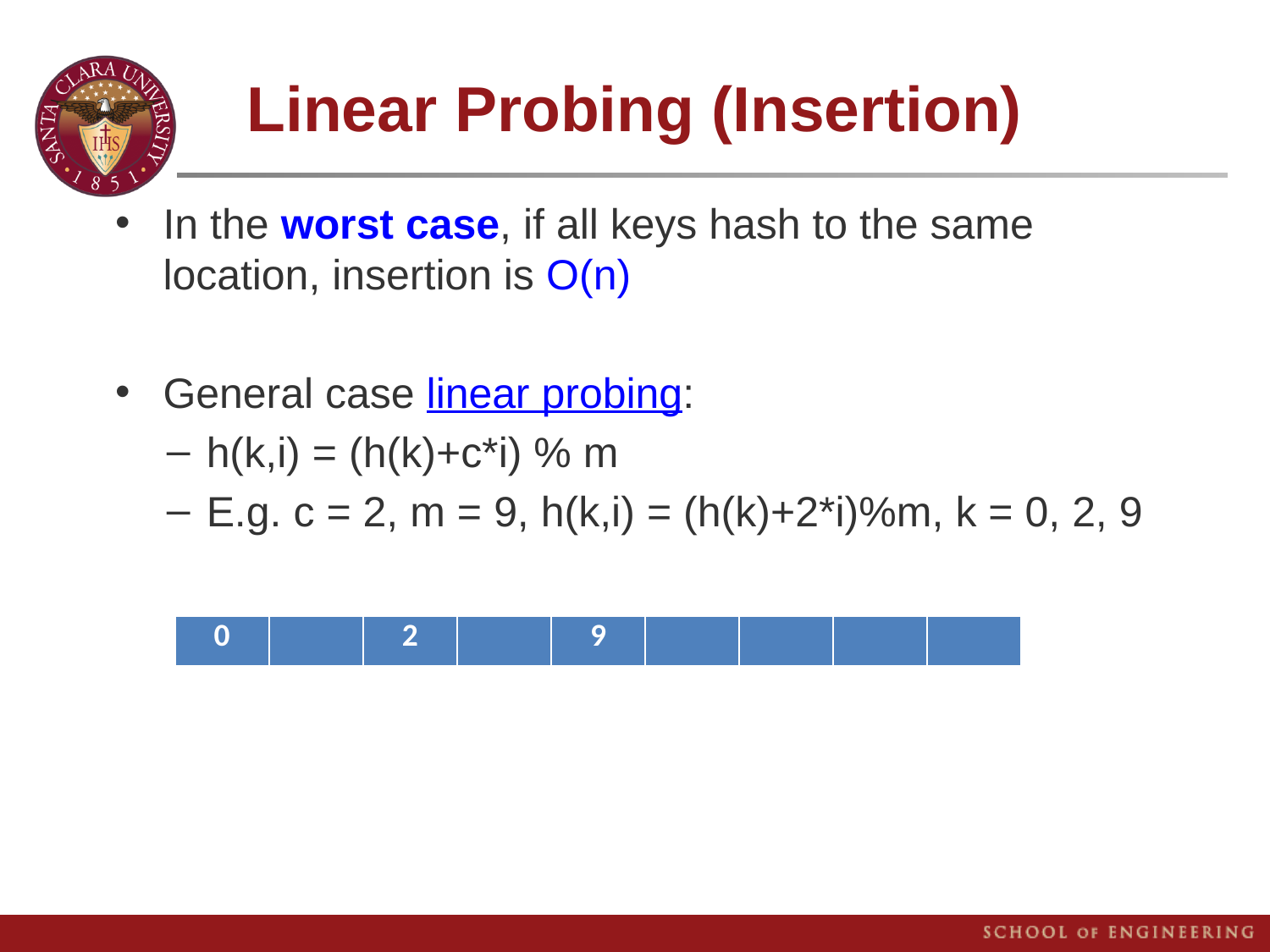

# Linear Probing (Insertion)
In the worst case, if all keys hash to the same location, insertion is O(n)

General case linear probing:
h(k,i) = (h(k)+c*i) % m
E.g. c = 2, m = 9, h(k,i) = (h(k)+2*i)%m, k = 0, 2, 9
| 0 |  | 2 |  | 9 |  |  |  |  |
| --- | --- | --- | --- | --- | --- | --- | --- | --- |